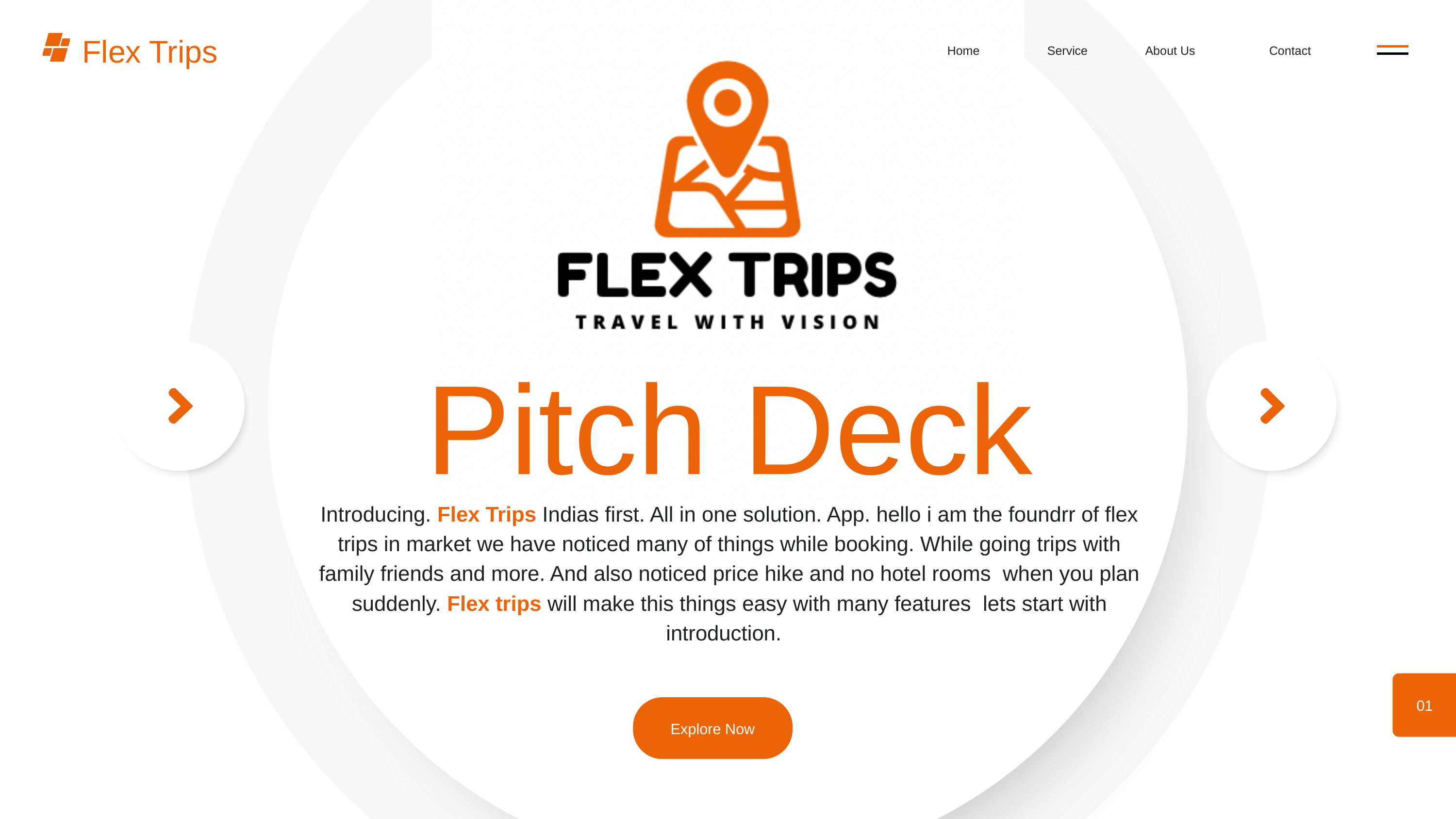

Flex Trips

Home
Service
About Us
Contact

Pitch Deck

Introducing. Flex Trips Indias first. All in one solution. App. hello i am the foundrr of flex trips in market we have noticed many of things while booking. While going trips with family friends and more. And also noticed price hike and no hotel rooms  when you plan suddenly. Flex trips will make this things easy with many features  lets start with introduction.

01

Explore Now